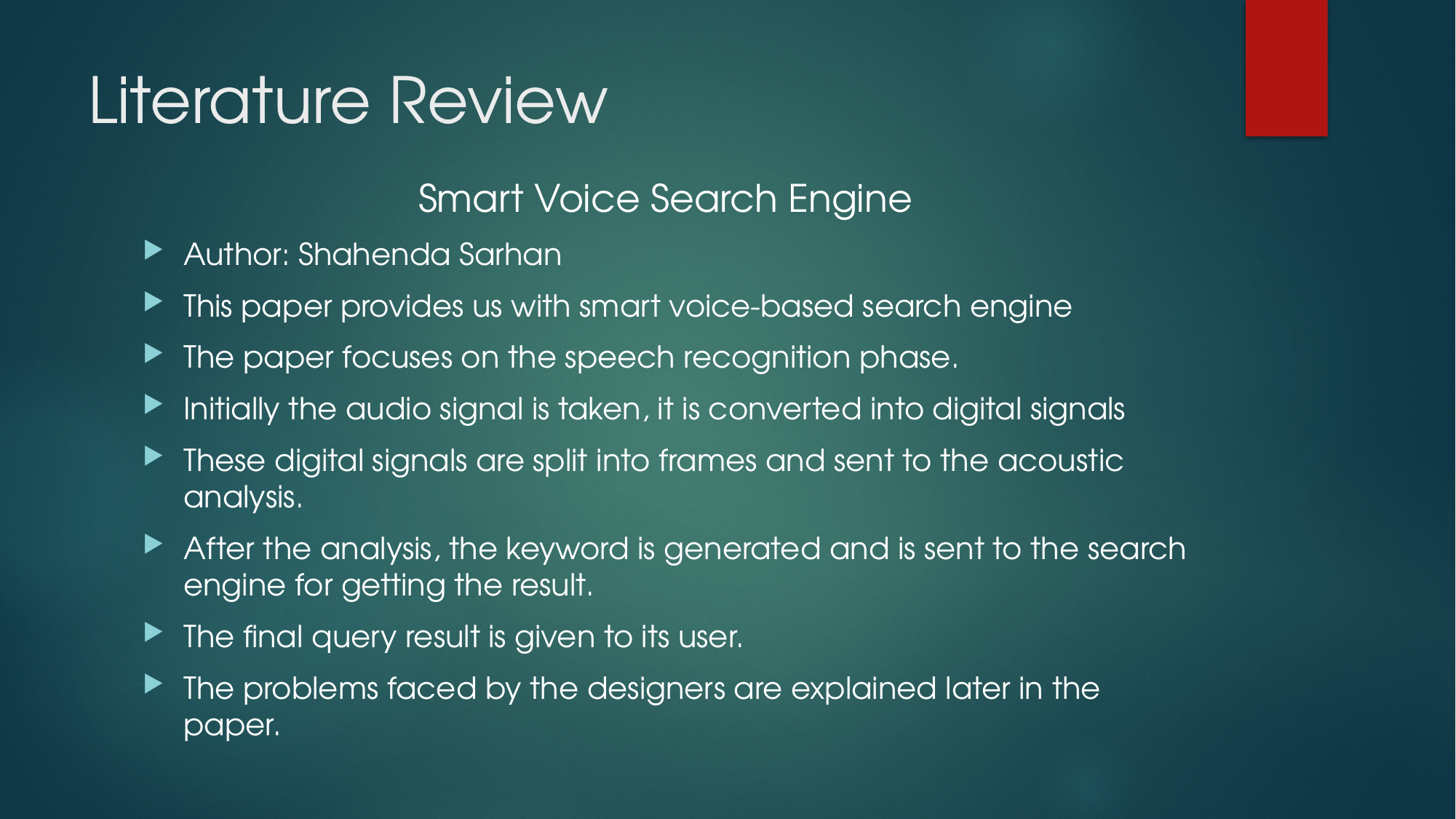

# Literature Review
Smart Voice Search Engine
Author: Shahenda Sarhan
This paper provides us with smart voice-based search engine
The paper focuses on the speech recognition phase.
Initially the audio signal is taken, it is converted into digital signals
These digital signals are split into frames and sent to the acoustic analysis.
After the analysis, the keyword is generated and is sent to the search engine for getting the result.
The final query result is given to its user.
The problems faced by the designers are explained later in the paper.